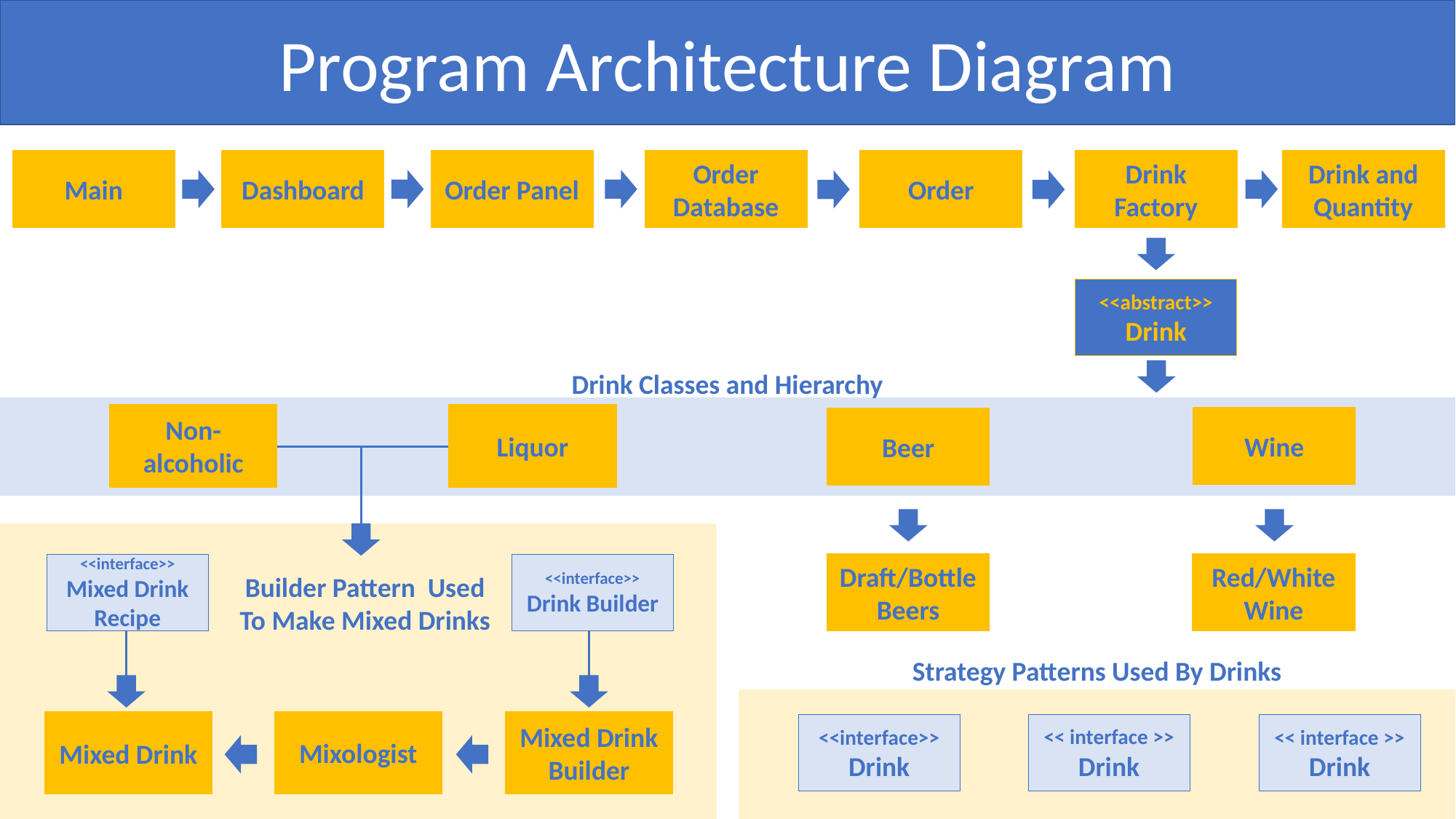

Program Architecture Diagram
Order Panel
Order Database
Order
Drink Factory
Drink and Quantity
Main
Dashboard

<<abstract>> Drink

Drink Classes and Hierarchy

Non-alcoholic
Liquor
Wine
Beer

<<interface>> Mixed Drink Recipe
<<interface>> Drink Builder
Draft/Bottle Beers
Red/White Wine
Builder Pattern  Used To Make Mixed Drinks
Strategy Patterns Used By Drinks

<< interface >> Drink
Mixologist
<<interface>> Drink
<< interface >> Drink
Mixed Drink
Mixed Drink Builder